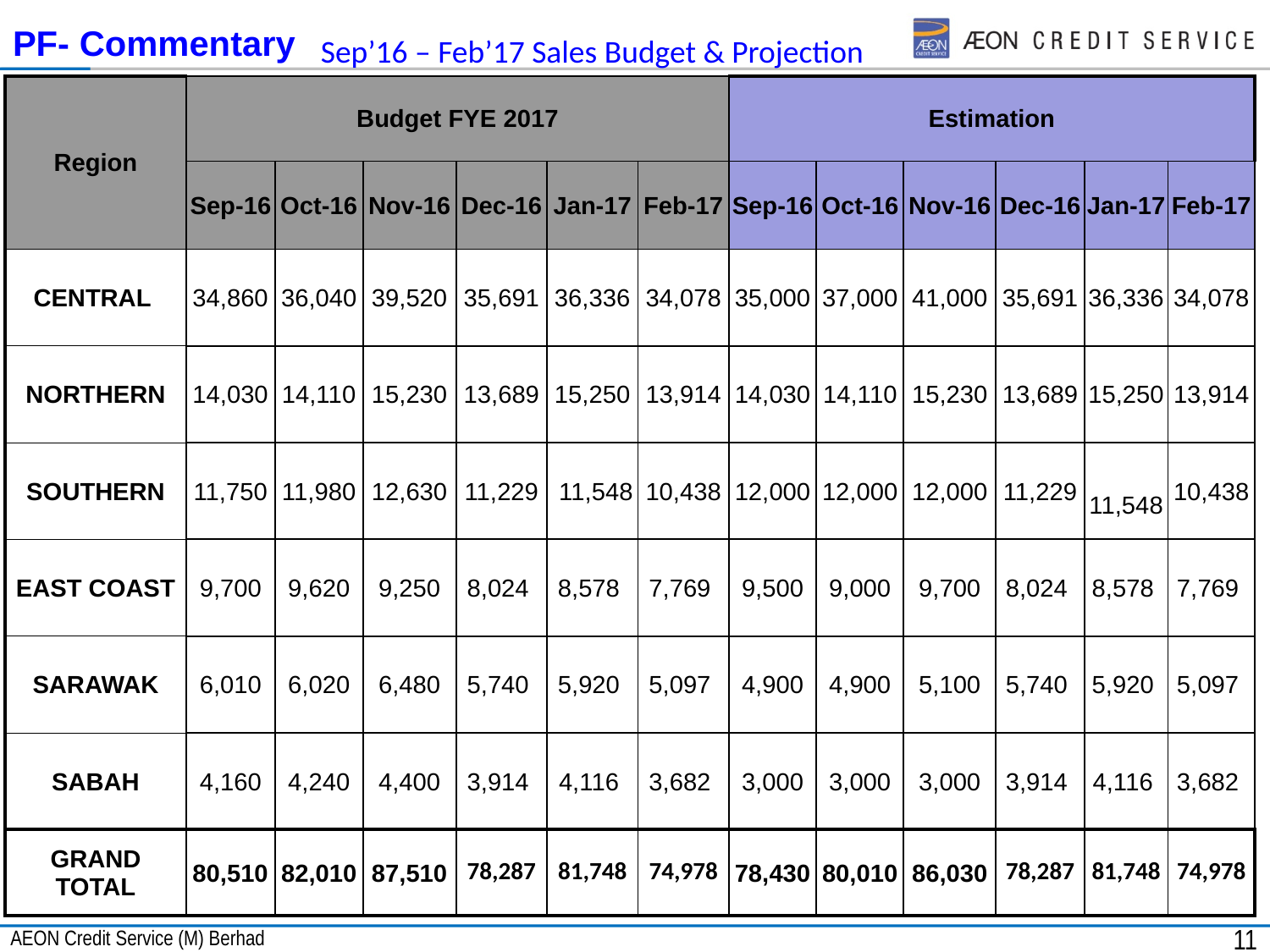

# PF- Commentary
Sep’16 – Feb’17 Sales Budget & Projection
| Region | Budget FYE 2017 |  |  |  |  |  | Estimation |  |  |  |  |  |
| --- | --- | --- | --- | --- | --- | --- | --- | --- | --- | --- | --- | --- |
|  | Sep-16 | Oct-16 | Nov-16 | Dec-16 | Jan-17 | Feb-17 | Sep-16 | Oct-16 | Nov-16 | Dec-16 | Jan-17 | Feb-17 |
| CENTRAL | 34,860 | 36,040 | 39,520 | 35,691 | 36,336 | 34,078 | 35,000 | 37,000 | 41,000 | 35,691 | 36,336 | 34,078 |
| NORTHERN | 14,030 | 14,110 | 15,230 | 13,689 | 15,250 | 13,914 | 14,030 | 14,110 | 15,230 | 13,689 | 15,250 | 13,914 |
| SOUTHERN | 11,750 | 11,980 | 12,630 | 11,229 | 11,548 | 10,438 | 12,000 | 12,000 | 12,000 | 11,229 | 11,548 | 10,438 |
| EAST COAST | 9,700 | 9,620 | 9,250 | 8,024 | 8,578 | 7,769 | 9,500 | 9,000 | 9,700 | 8,024 | 8,578 | 7,769 |
| SARAWAK | 6,010 | 6,020 | 6,480 | 5,740 | 5,920 | 5,097 | 4,900 | 4,900 | 5,100 | 5,740 | 5,920 | 5,097 |
| SABAH | 4,160 | 4,240 | 4,400 | 3,914 | 4,116 | 3,682 | 3,000 | 3,000 | 3,000 | 3,914 | 4,116 | 3,682 |
| GRAND TOTAL | 80,510 | 82,010 | 87,510 | 78,287 | 81,748 | 74,978 | 78,430 | 80,010 | 86,030 | 78,287 | 81,748 | 74,978 |